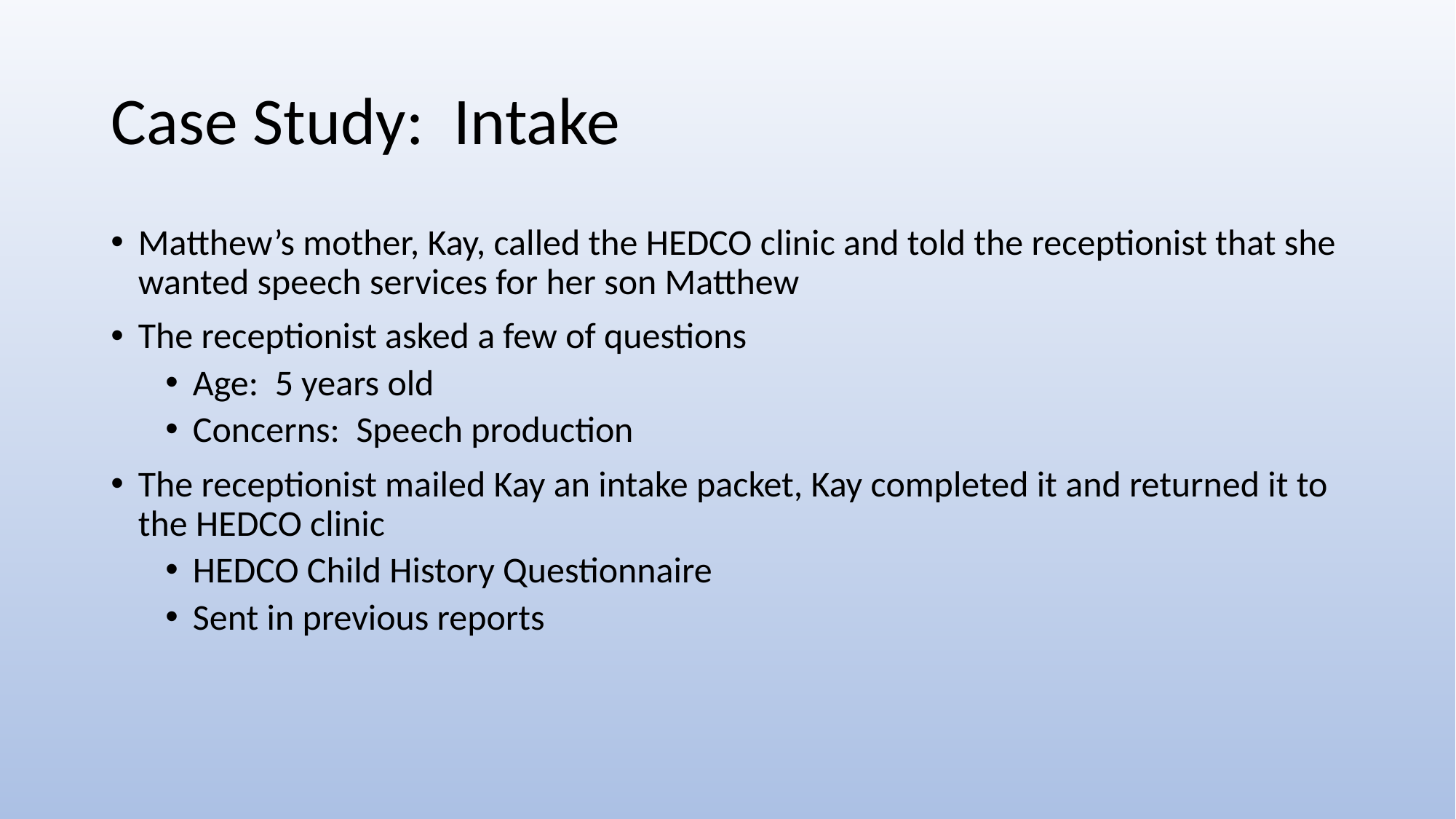

# Case Study:  Intake
Matthew’s mother, Kay, called the HEDCO clinic and told the receptionist that she wanted speech services for her son Matthew
The receptionist asked a few of questions
Age:  5 years old
Concerns:  Speech production
The receptionist mailed Kay an intake packet, Kay completed it and returned it to the HEDCO clinic
HEDCO Child History Questionnaire
Sent in previous reports